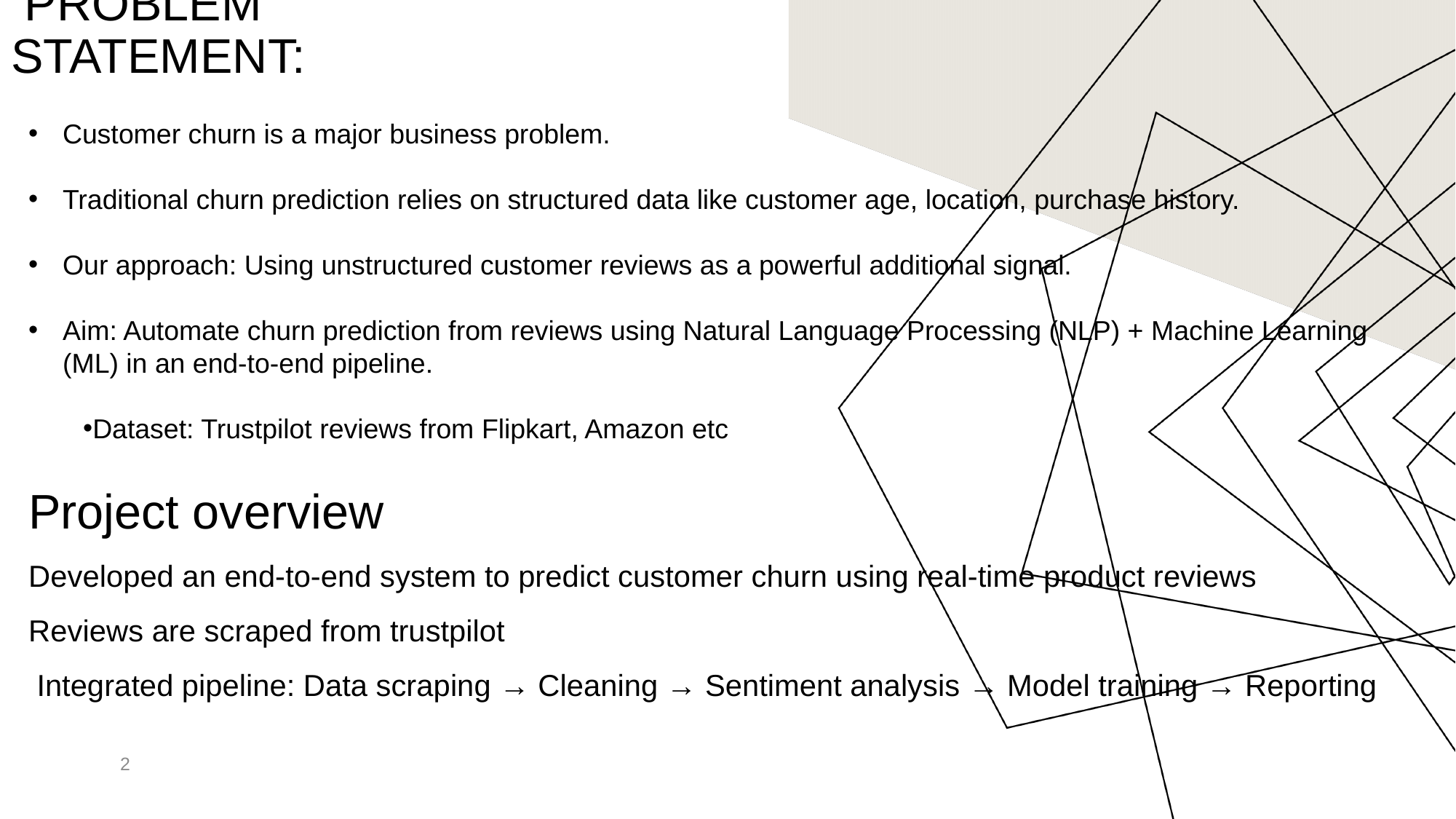

# Problem Statement:
Customer churn is a major business problem.

Traditional churn prediction relies on structured data like customer age, location, purchase history.

Our approach: Using unstructured customer reviews as a powerful additional signal.

Aim: Automate churn prediction from reviews using Natural Language Processing (NLP) + Machine Learning (ML) in an end-to-end pipeline.

Dataset: Trustpilot reviews from Flipkart, Amazon etc

Project overview
Developed an end-to-end system to predict customer churn using real-time product reviews
Reviews are scraped from trustpilot
 Integrated pipeline: Data scraping → Cleaning → Sentiment analysis → Model training → Reporting
2